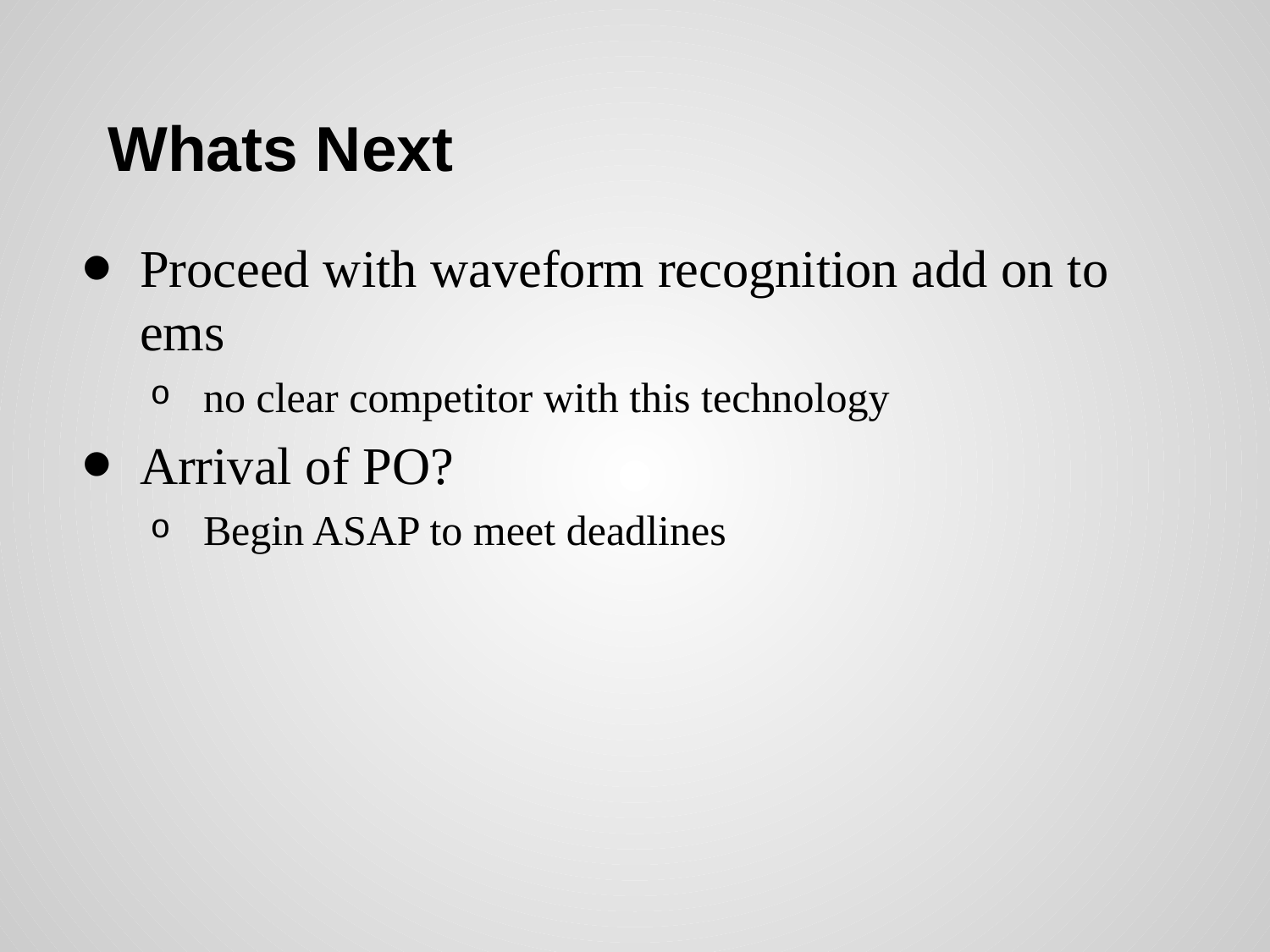

# Whats Next
Proceed with waveform recognition add on to ems
no clear competitor with this technology
Arrival of PO?
Begin ASAP to meet deadlines